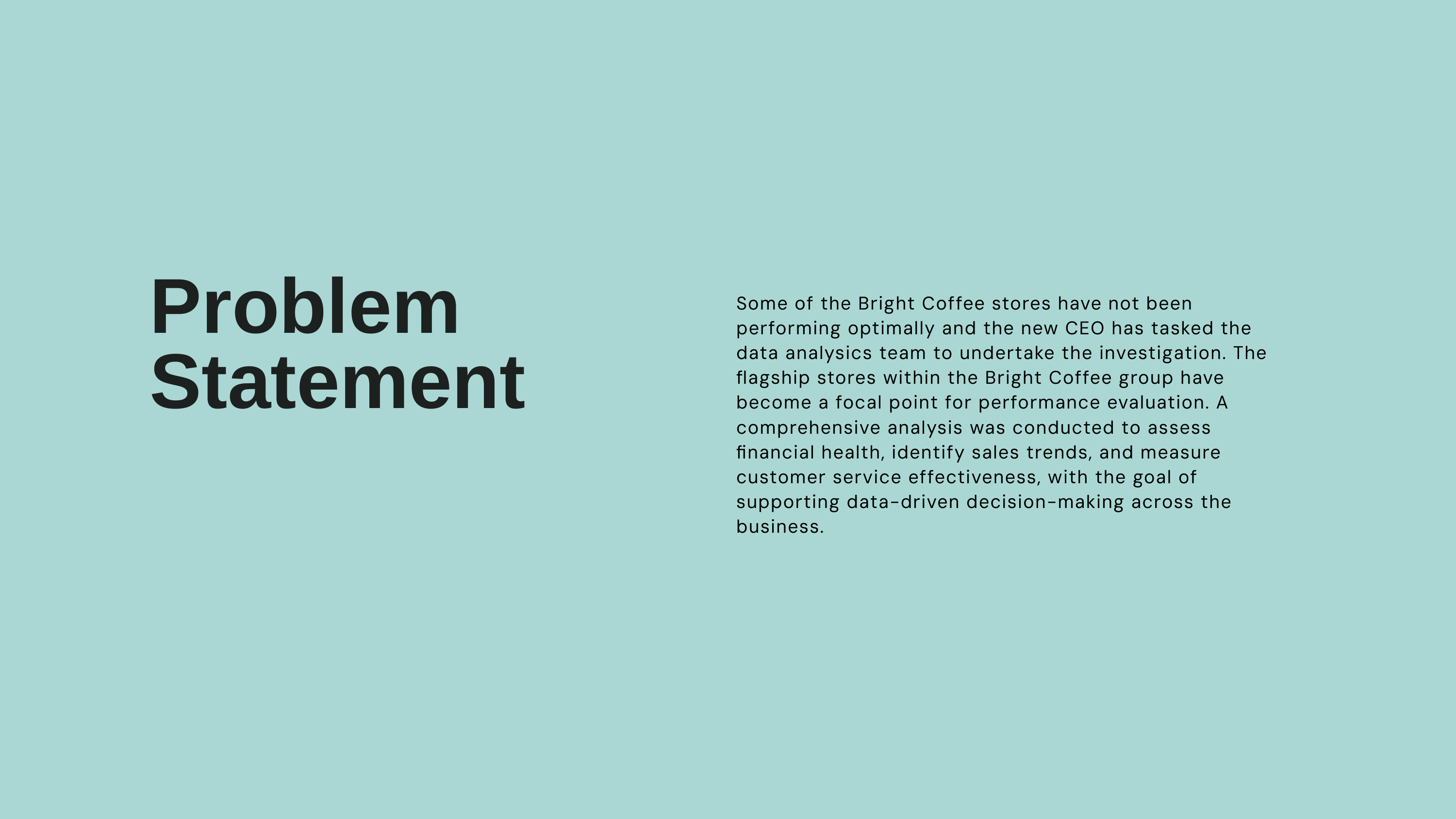

Problem Statement
Some of the Bright Coffee stores have not been performing optimally and the new CEO has tasked the data analysics team to undertake the investigation. The flagship stores within the Bright Coffee group have become a focal point for performance evaluation. A comprehensive analysis was conducted to assess financial health, identify sales trends, and measure customer service effectiveness, with the goal of supporting data-driven decision-making across the business.